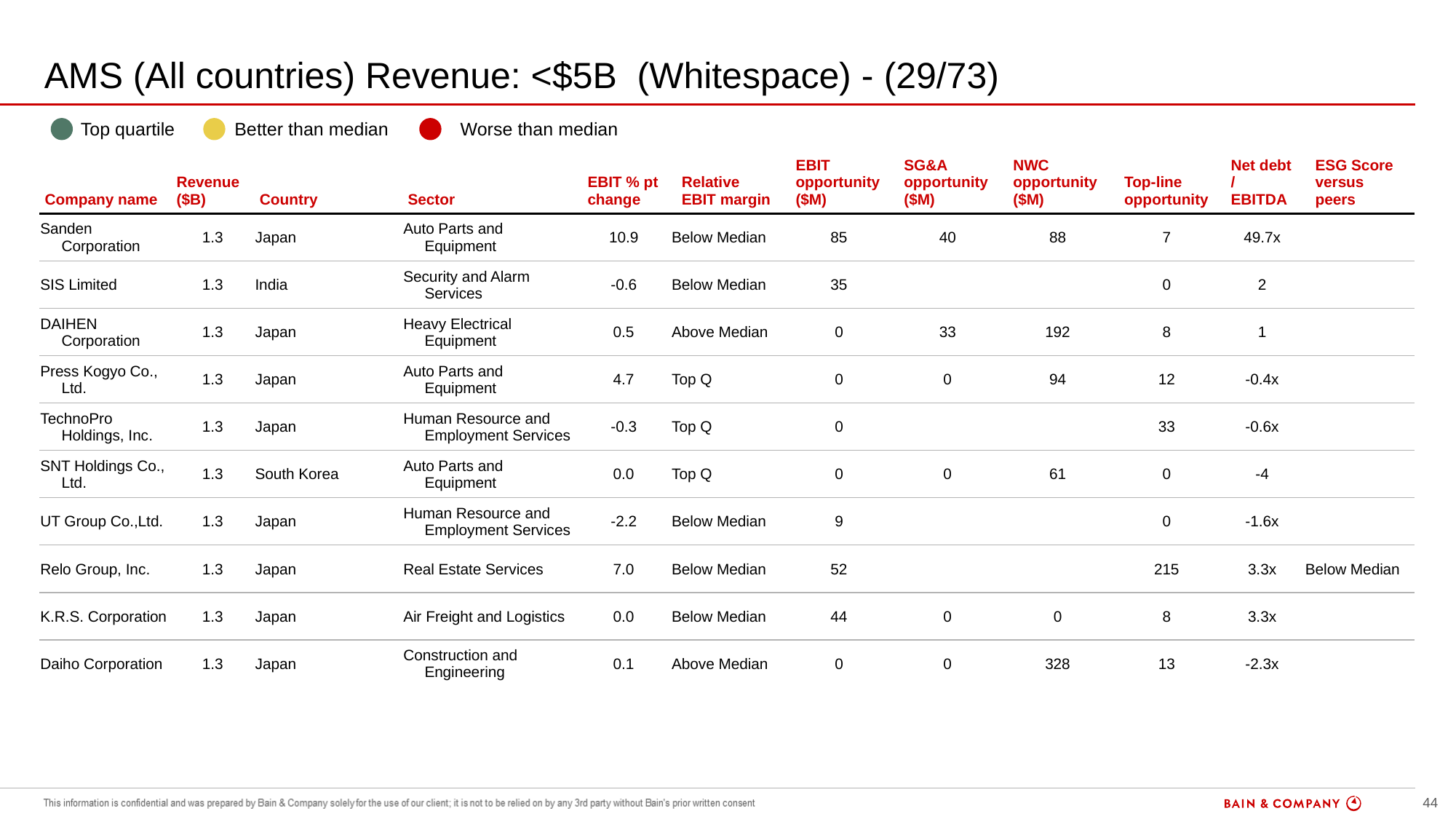

# AMS (All countries) Revenue: <$5B  (Whitespace) - (29/73)
|  | Top quartile |  | Better than median |  | Worse than median |
| --- | --- | --- | --- | --- | --- |
| Company name | Revenue ($B) | Country | Sector | EBIT % pt change | Relative EBIT margin | EBIT opportunity ($M) | SG&A opportunity ($M) | NWC opportunity ($M) | Top-line opportunity | Net debt / EBITDA | ESG Score versus peers |
| --- | --- | --- | --- | --- | --- | --- | --- | --- | --- | --- | --- |
| Sanden Corporation | 1.3 | Japan | Auto Parts and Equipment | 10.9 | Below Median | 85 | 40 | 88 | 7 | 49.7x |  |
| SIS Limited | 1.3 | India | Security and Alarm Services | -0.6 | Below Median | 35 |  |  | 0 | 2 |  |
| DAIHEN Corporation | 1.3 | Japan | Heavy Electrical Equipment | 0.5 | Above Median | 0 | 33 | 192 | 8 | 1 |  |
| Press Kogyo Co., Ltd. | 1.3 | Japan | Auto Parts and Equipment | 4.7 | Top Q | 0 | 0 | 94 | 12 | -0.4x |  |
| TechnoPro Holdings, Inc. | 1.3 | Japan | Human Resource and Employment Services | -0.3 | Top Q | 0 |  |  | 33 | -0.6x |  |
| SNT Holdings Co., Ltd. | 1.3 | South Korea | Auto Parts and Equipment | 0.0 | Top Q | 0 | 0 | 61 | 0 | -4 |  |
| UT Group Co.,Ltd. | 1.3 | Japan | Human Resource and Employment Services | -2.2 | Below Median | 9 |  |  | 0 | -1.6x |  |
| Relo Group, Inc. | 1.3 | Japan | Real Estate Services | 7.0 | Below Median | 52 |  |  | 215 | 3.3x | Below Median |
| K.R.S. Corporation | 1.3 | Japan | Air Freight and Logistics | 0.0 | Below Median | 44 | 0 | 0 | 8 | 3.3x |  |
| Daiho Corporation | 1.3 | Japan | Construction and Engineering | 0.1 | Above Median | 0 | 0 | 328 | 13 | -2.3x |  |